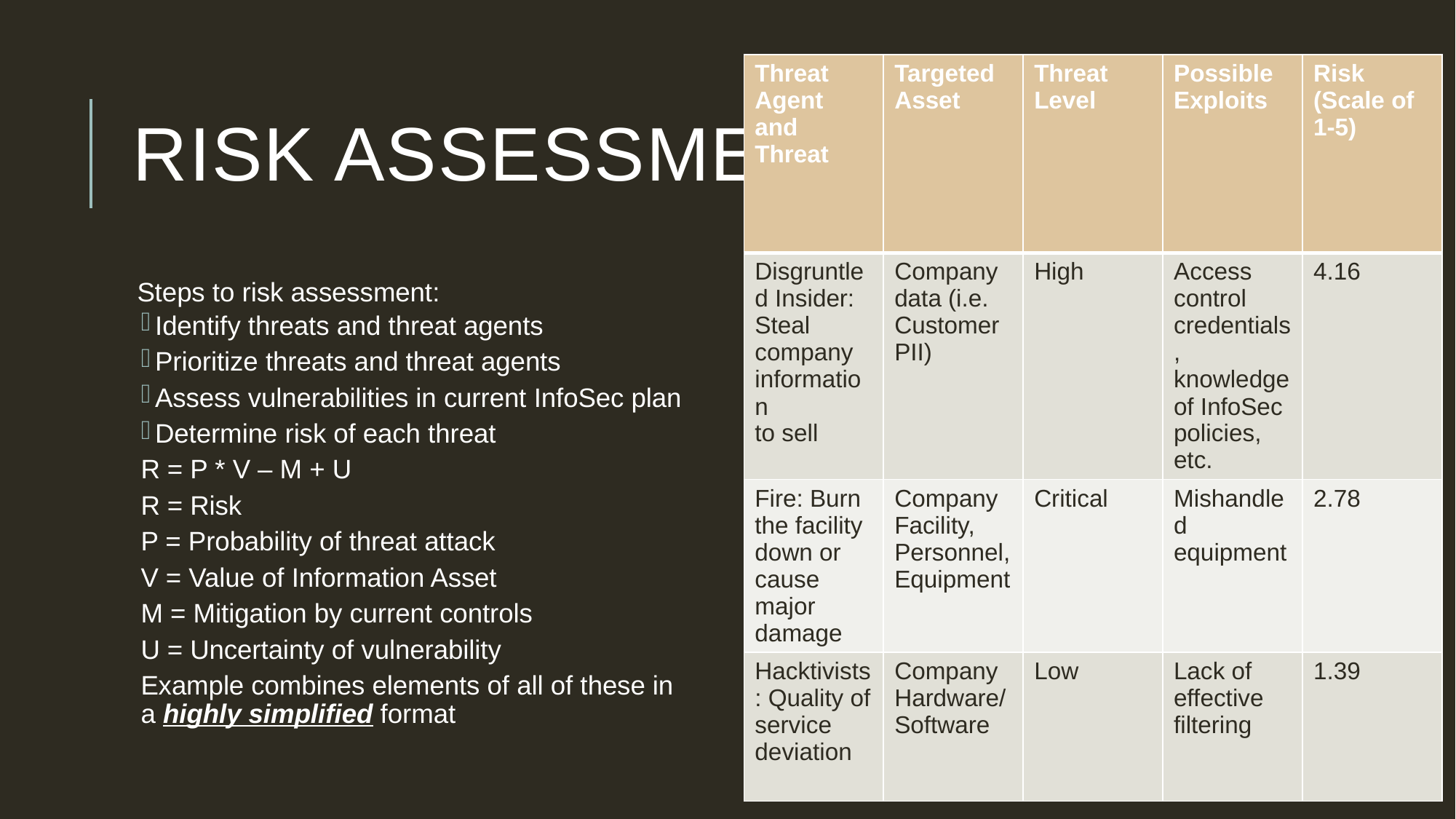

| Threat Agent and Threat | Targeted Asset | Threat Level | Possible Exploits | Risk (Scale of 1-5) |
| --- | --- | --- | --- | --- |
| Disgruntled Insider: Steal company information to sell | Company data (i.e. Customer PII) | High | Access control credentials, knowledge of InfoSec policies, etc. | 4.16 |
| Fire: Burn the facility down or cause major damage | Company Facility, Personnel, Equipment | Critical | Mishandled equipment | 2.78 |
| Hacktivists: Quality of service deviation | Company Hardware/Software | Low | Lack of effective filtering | 1.39 |
# Risk Assessment
Steps to risk assessment:
Identify threats and threat agents
Prioritize threats and threat agents
Assess vulnerabilities in current InfoSec plan
Determine risk of each threat
R = P * V – M + U
	R = Risk
	P = Probability of threat attack
	V = Value of Information Asset
	M = Mitigation by current controls
	U = Uncertainty of vulnerability
Example combines elements of all of these in a highly simplified format